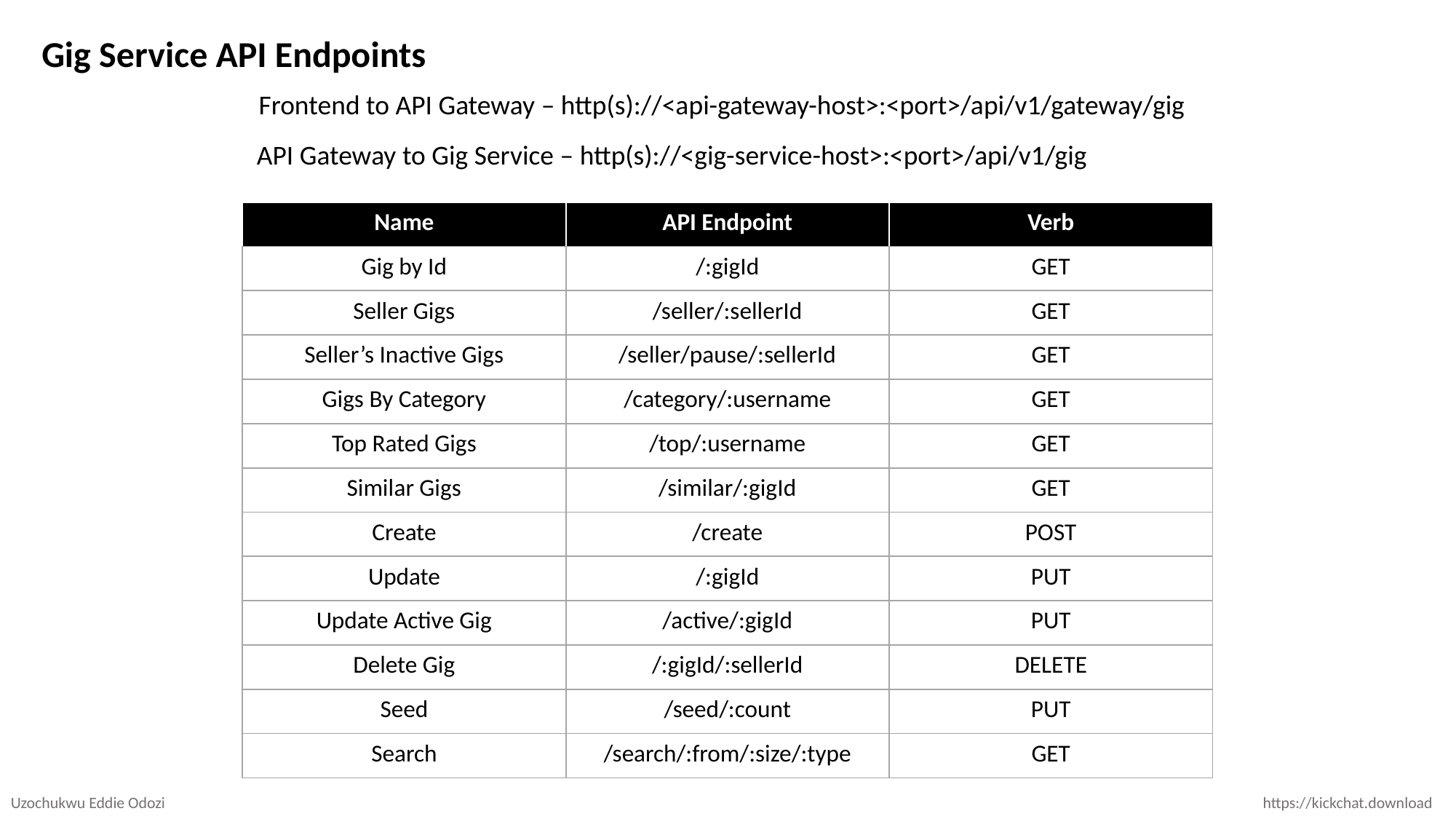

# Gig Service API Endpoints
Frontend to API Gateway – http(s)://<api-gateway-host>:<port>/api/v1/gateway/gig
API Gateway to Gig Service – http(s)://<gig-service-host>:<port>/api/v1/gig
| Name | API Endpoint | Verb |
| --- | --- | --- |
| Gig by Id | /:gigId | GET |
| Seller Gigs | /seller/:sellerId | GET |
| Seller’s Inactive Gigs | /seller/pause/:sellerId | GET |
| Gigs By Category | /category/:username | GET |
| Top Rated Gigs | /top/:username | GET |
| Similar Gigs | /similar/:gigId | GET |
| Create | /create | POST |
| Update | /:gigId | PUT |
| Update Active Gig | /active/:gigId | PUT |
| Delete Gig | /:gigId/:sellerId | DELETE |
| Seed | /seed/:count | PUT |
| Search | /search/:from/:size/:type | GET |
Uzochukwu Eddie Odozi
https://kickchat.download